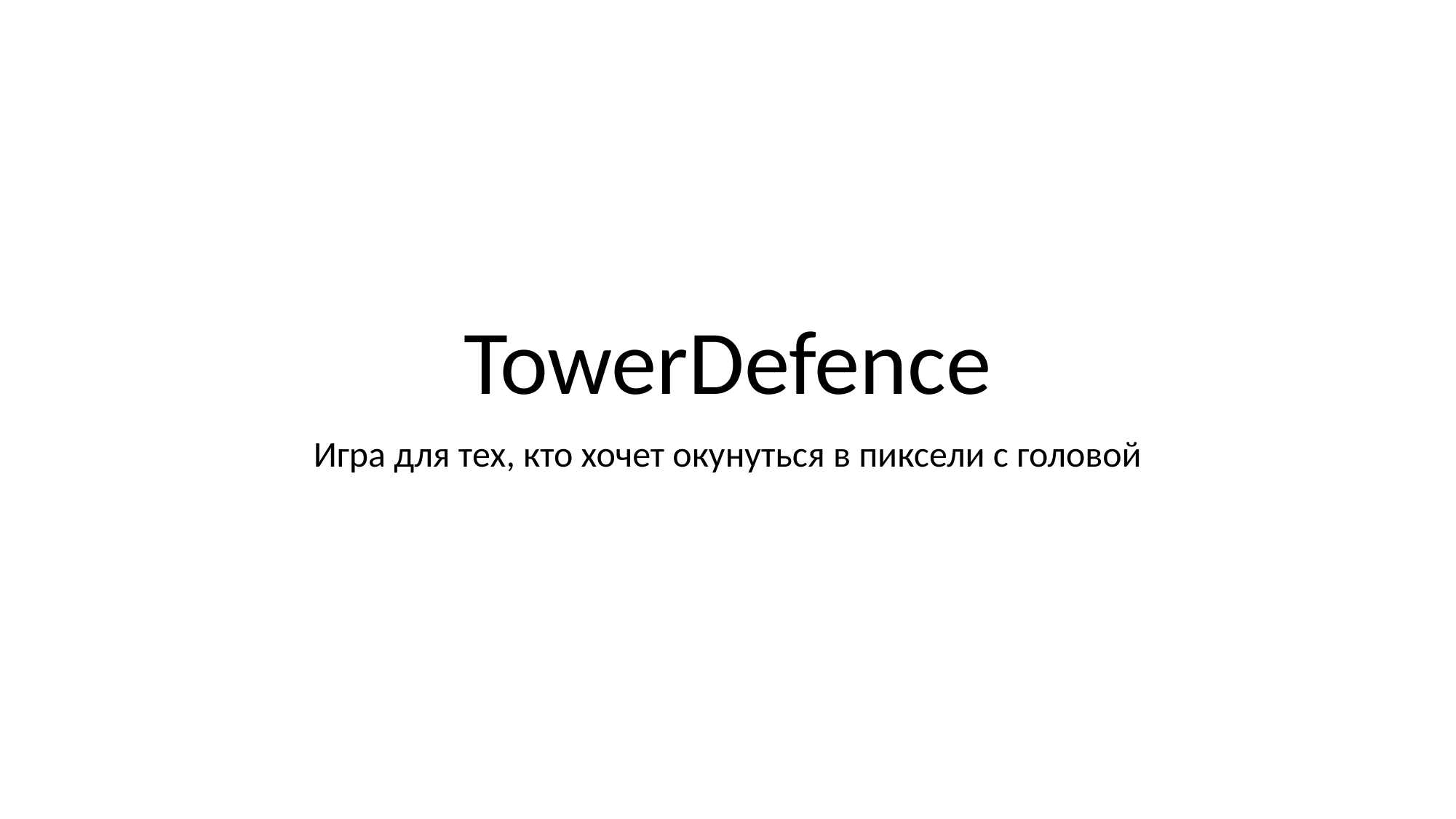

# TowerDefence
Игра для тех, кто хочет окунуться в пиксели с головой